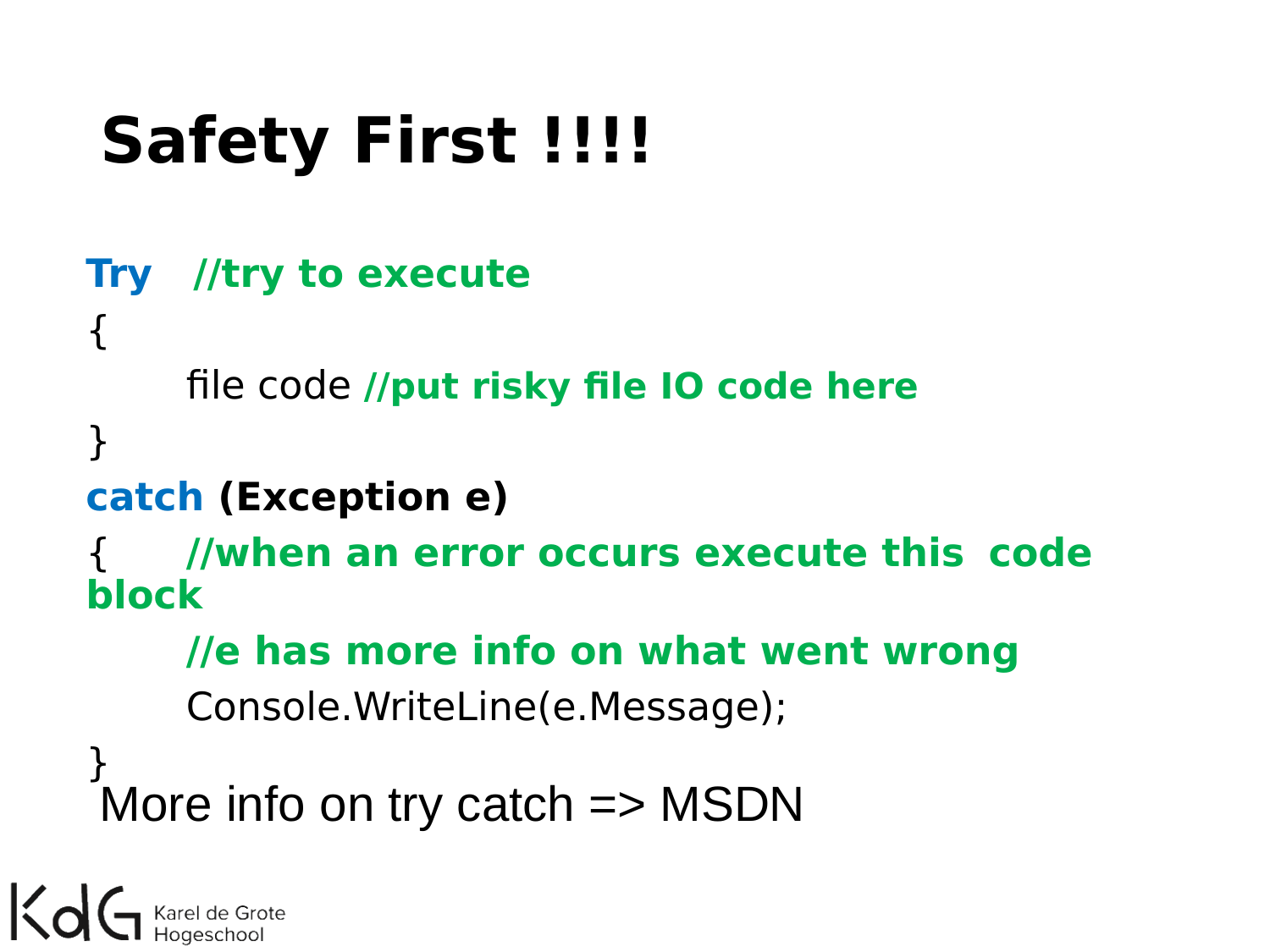

# Safety First !!!!

Try   //try to execute
{
	file code //put risky file IO code here
}
catch (Exception e)
{	//when an error occurs execute this 		code block
	//e has more info on what went wrong
	Console.WriteLine(e.Message);
}

More info on try catch => MSDN